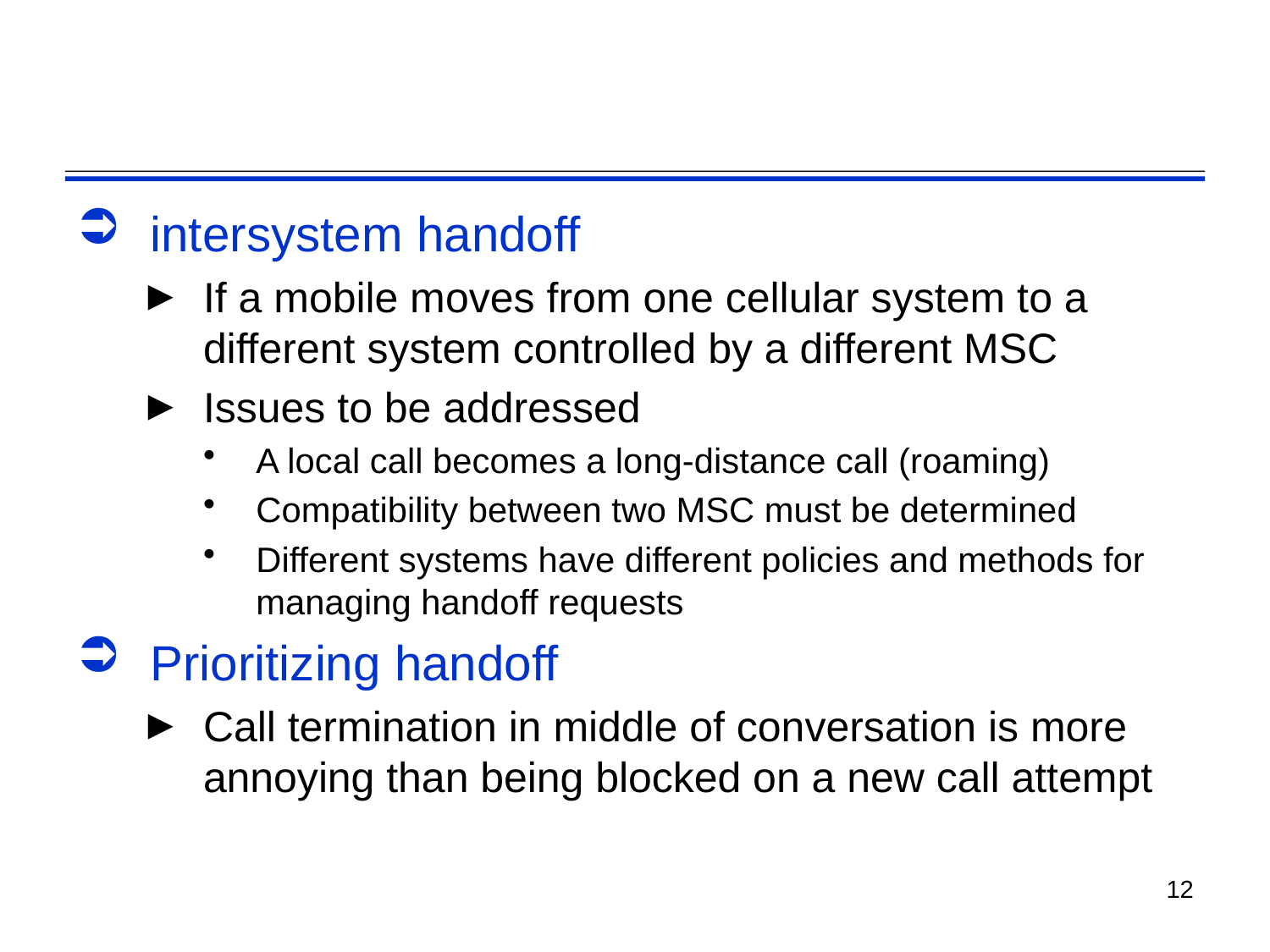

intersystem handoff
If a mobile moves from one cellular system to a different system controlled by a different MSC
Issues to be addressed
A local call becomes a long-distance call (roaming)
Compatibility between two MSC must be determined
Different systems have different policies and methods for managing handoff requests
Prioritizing handoff
Call termination in middle of conversation is more annoying than being blocked on a new call attempt

12